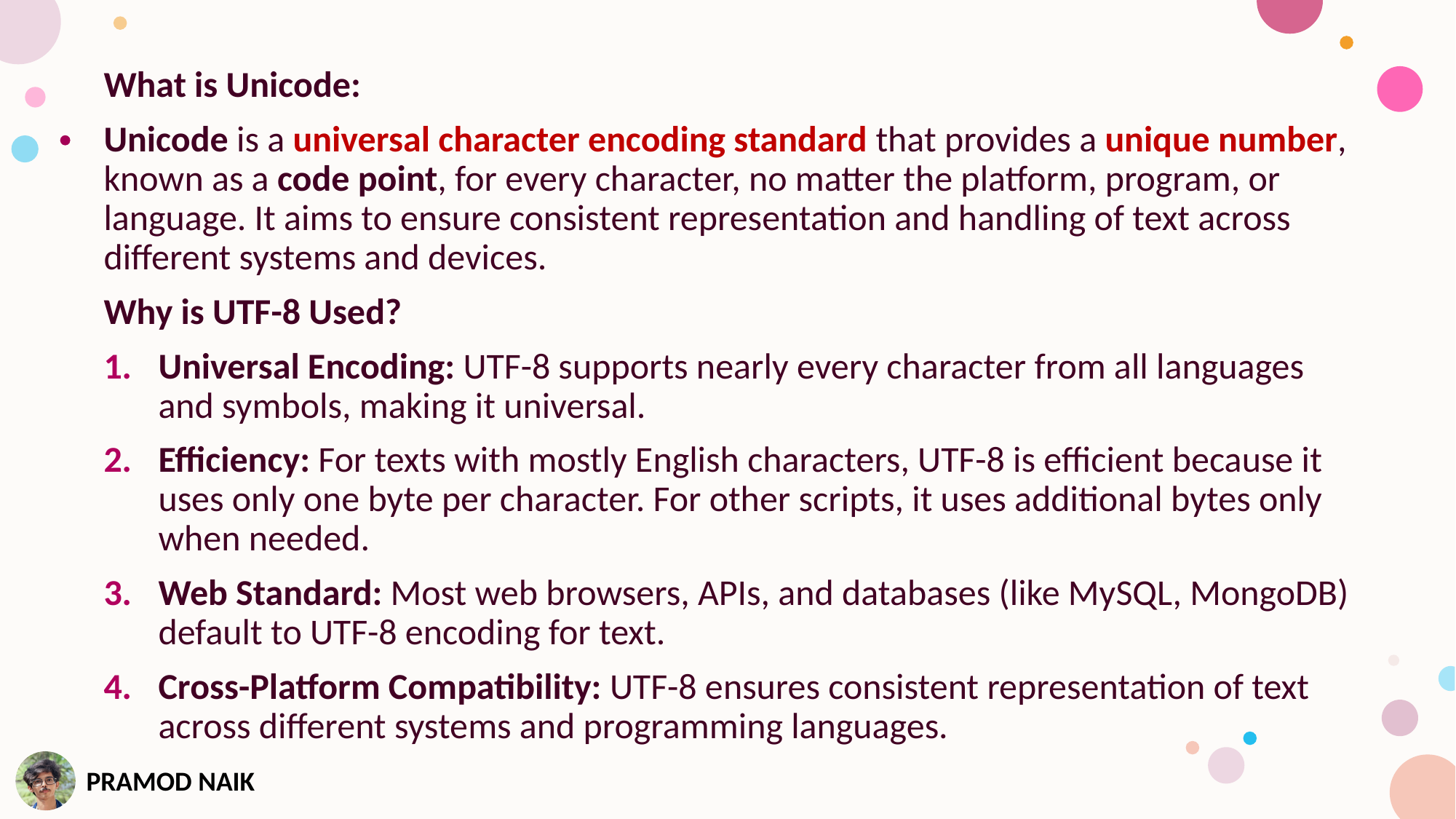

What is Unicode:
Unicode is a universal character encoding standard that provides a unique number, known as a code point, for every character, no matter the platform, program, or language. It aims to ensure consistent representation and handling of text across different systems and devices.
Why is UTF-8 Used?
Universal Encoding: UTF-8 supports nearly every character from all languages and symbols, making it universal.
Efficiency: For texts with mostly English characters, UTF-8 is efficient because it uses only one byte per character. For other scripts, it uses additional bytes only when needed.
Web Standard: Most web browsers, APIs, and databases (like MySQL, MongoDB) default to UTF-8 encoding for text.
Cross-Platform Compatibility: UTF-8 ensures consistent representation of text across different systems and programming languages.